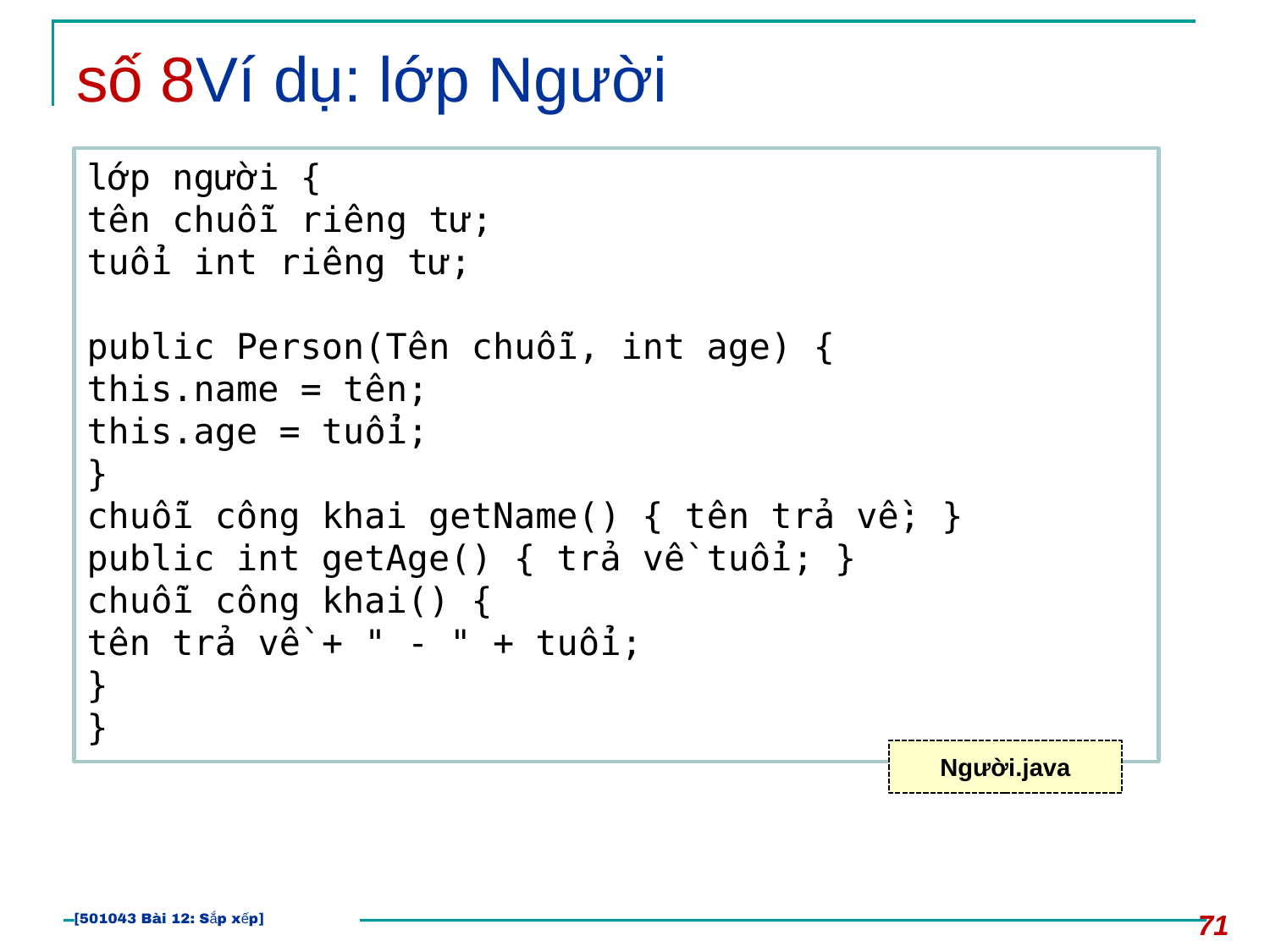

# số 8Ví dụ: lớp Người
lớp người {
tên chuỗi riêng tư;
tuổi int riêng tư;

public Person(Tên chuỗi, int age) {
this.name = tên;
this.age = tuổi;
}
chuỗi công khai getName() { tên trả về; }
public int getAge() { trả về tuổi; }
chuỗi công khai() {
tên trả về + " - " + tuổi;
}
}
Người.java
71
[501043 Bài 12: Sắp xếp]